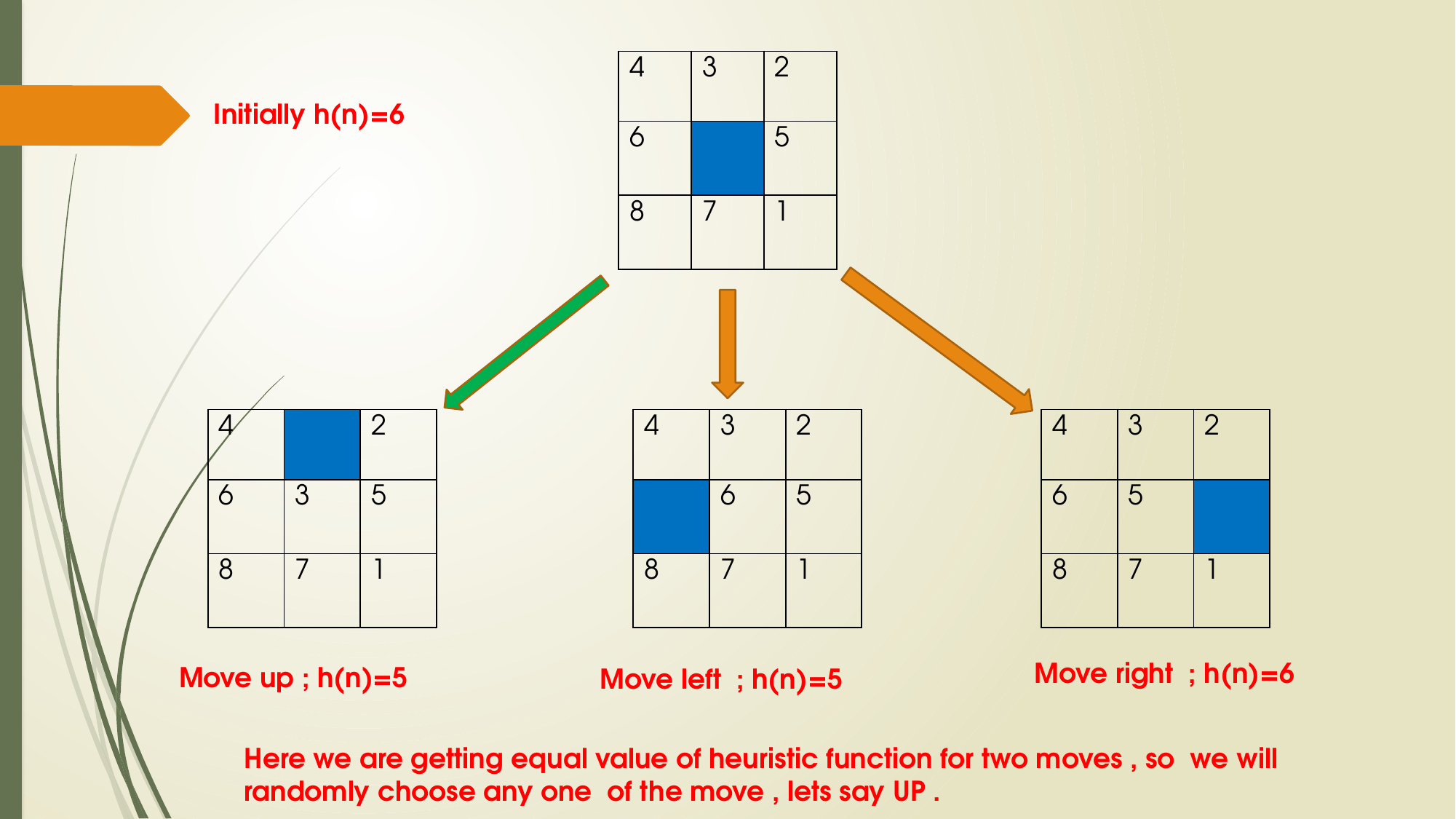

| 4 | 3 | 2 |
| --- | --- | --- |
| 6 |  | 5 |
| 8 | 7 | 1 |
Initially h(n)=6

| 4 | 3 | 2 |
| --- | --- | --- |
| 6 | 5 |  |
| 8 | 7 | 1 |
| 4 |  | 2 |
| --- | --- | --- |
| 6 | 3 | 5 |
| 8 | 7 | 1 |
| 4 | 3 | 2 |
| --- | --- | --- |
|  | 6 | 5 |
| 8 | 7 | 1 |
Move right  ; h(n)=6
Move up ; h(n)=5
Move left  ; h(n)=5
Here we are getting equal value of heuristic function for two moves , so  we will randomly choose any one  of the move , lets say UP .